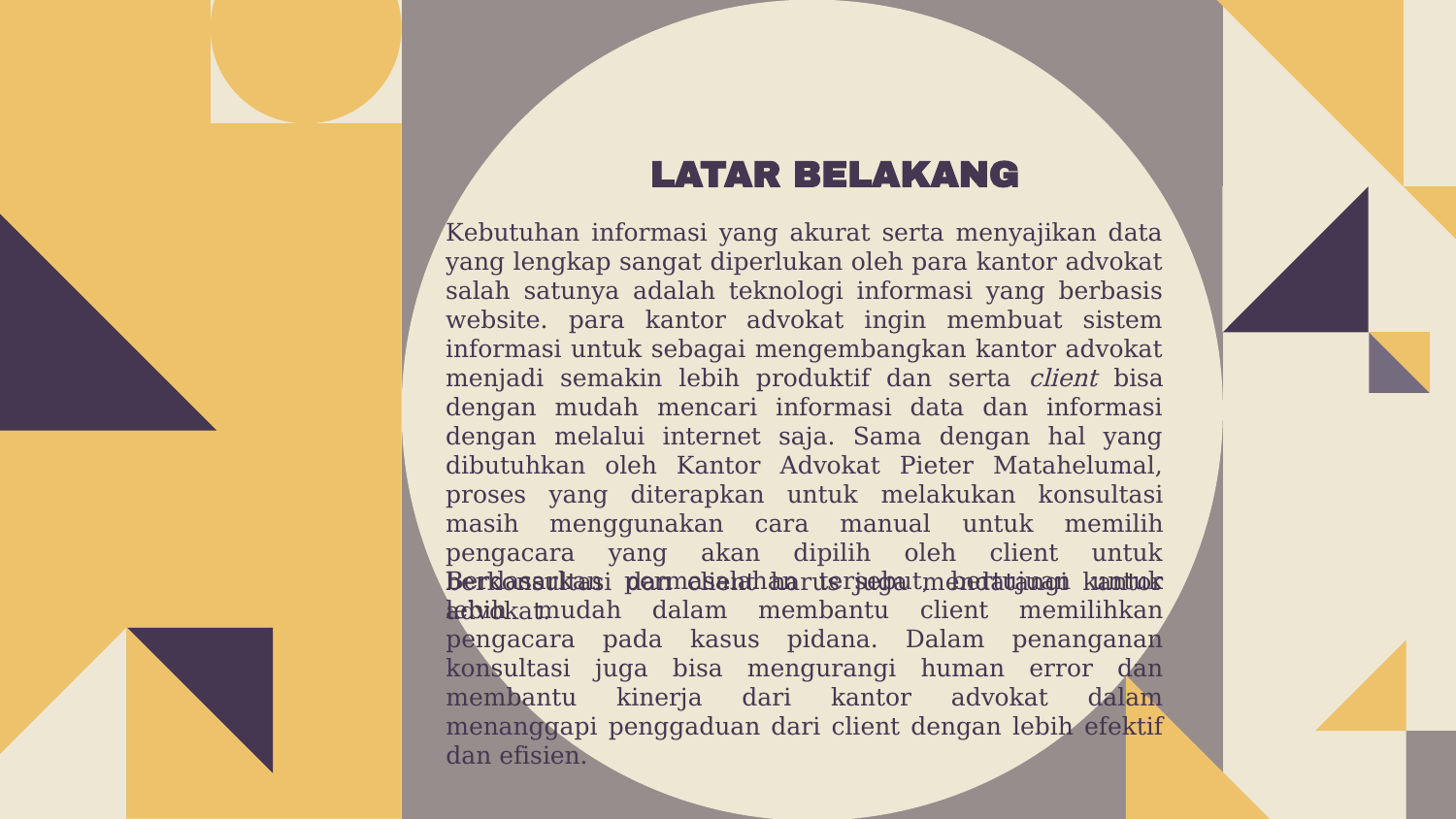

# LATAR BELAKANG
Kebutuhan informasi yang akurat serta menyajikan data yang lengkap sangat diperlukan oleh para kantor advokat salah satunya adalah teknologi informasi yang berbasis website. para kantor advokat ingin membuat sistem informasi untuk sebagai mengembangkan kantor advokat menjadi semakin lebih produktif dan serta client bisa dengan mudah mencari informasi data dan informasi dengan melalui internet saja. Sama dengan hal yang dibutuhkan oleh Kantor Advokat Pieter Matahelumal, proses yang diterapkan untuk melakukan konsultasi masih menggunakan cara manual untuk memilih pengacara yang akan dipilih oleh client untuk berkonsultasi dan client harus juga mendatangi kantor advokat.
Berdasarkan permasalahan tersebut, bertujuan untuk lebih mudah dalam membantu client memilihkan pengacara pada kasus pidana. Dalam penanganan konsultasi juga bisa mengurangi human error dan membantu kinerja dari kantor advokat dalam menanggapi penggaduan dari client dengan lebih efektif dan efisien.